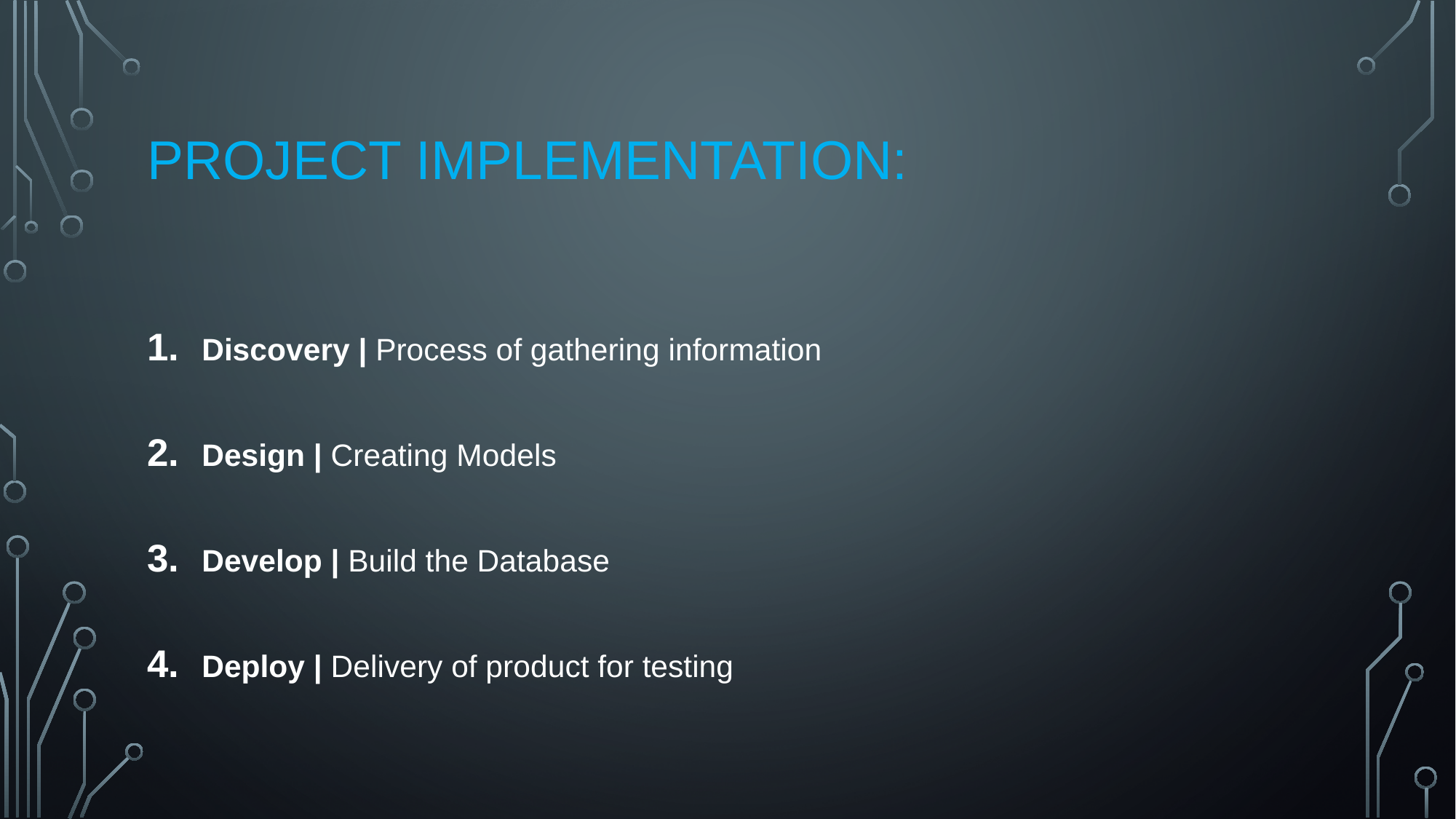

# Project Implementation:
Discovery | Process of gathering information
Design | Creating Models
Develop | Build the Database
Deploy | Delivery of product for testing